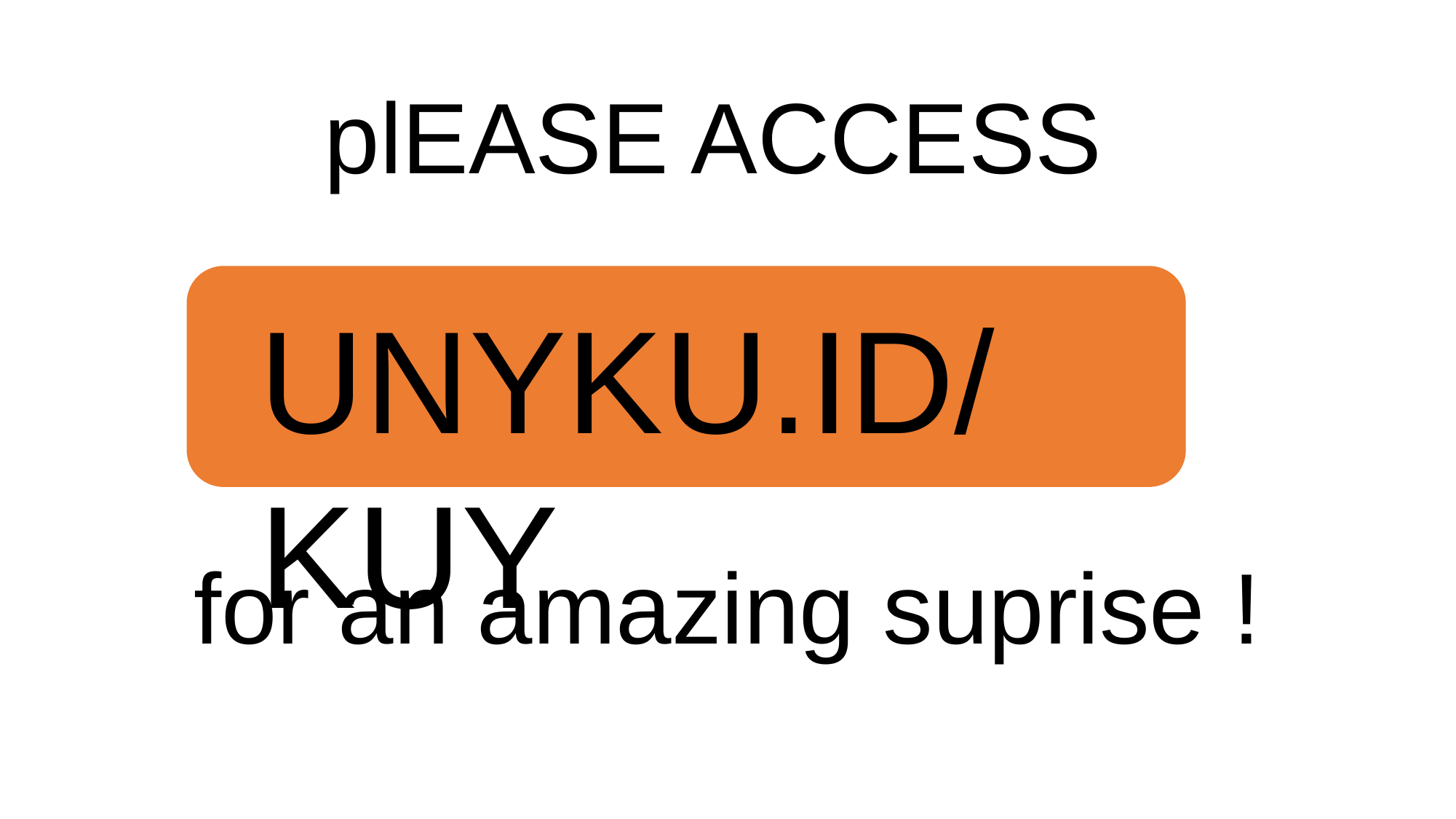

# plEASE ACCESS

UNYKU.ID/KUY
for an amazing suprise !